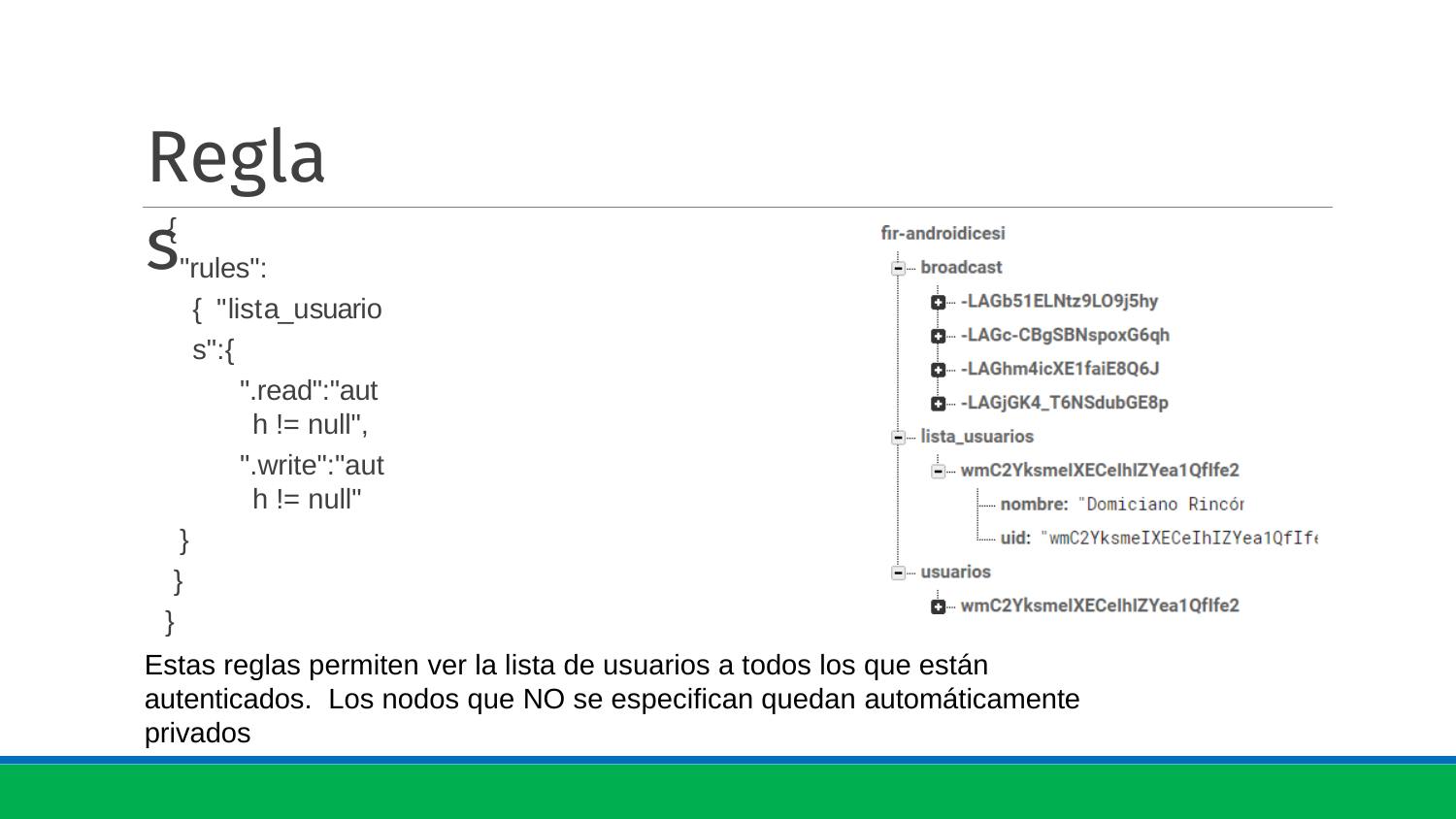

# Reglas
{
"rules": {  "lista_usuarios":{
".read":"auth != null",
".write":"auth != null"
}
}
}

Estas reglas permiten ver la lista de usuarios a todos los que están autenticados.  Los nodos que NO se especifican quedan automáticamente privados